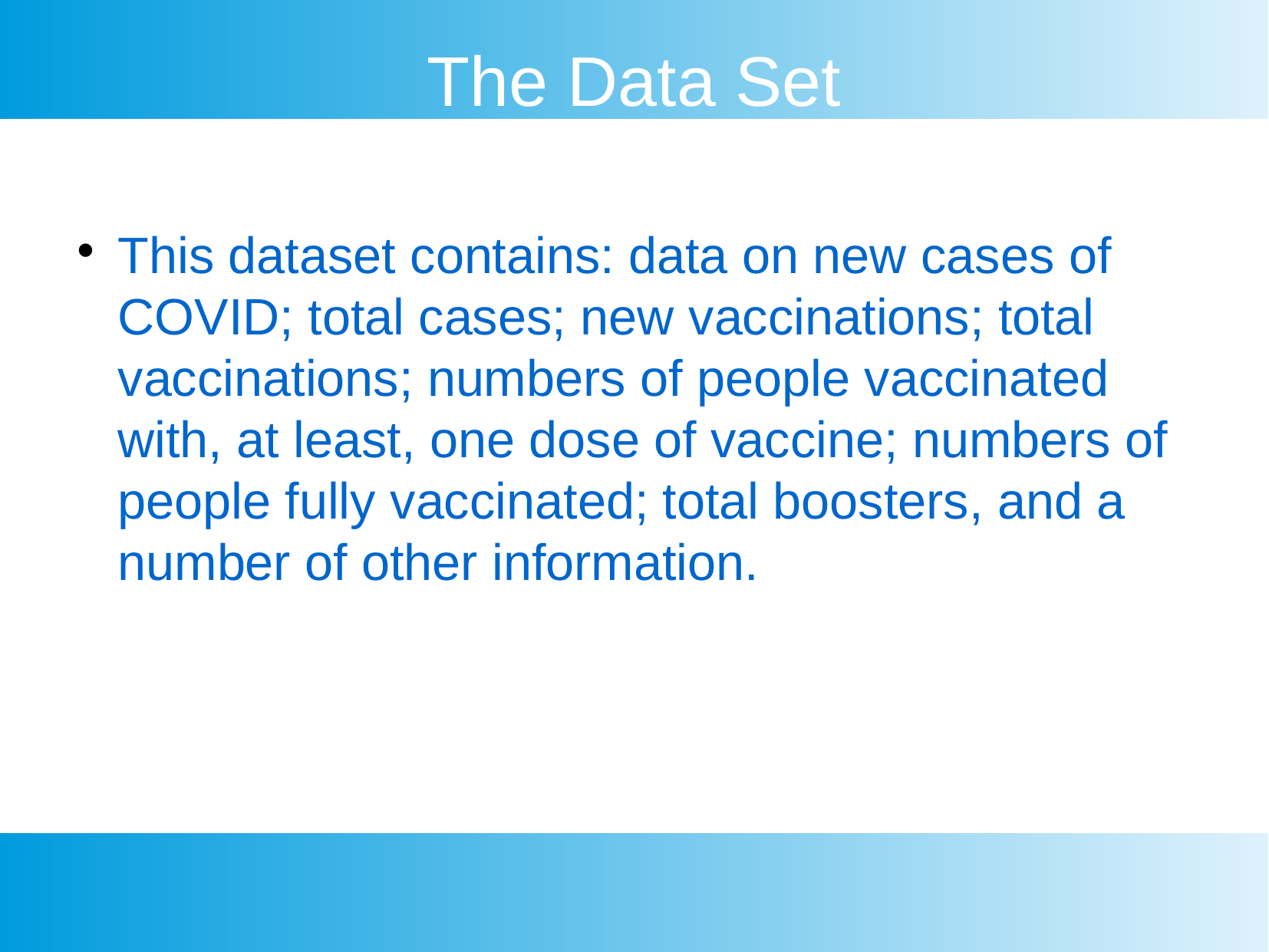

The Data Set
This dataset contains: data on new cases of COVID; total cases; new vaccinations; total vaccinations; numbers of people vaccinated with, at least, one dose of vaccine; numbers of people fully vaccinated; total boosters, and a number of other information.